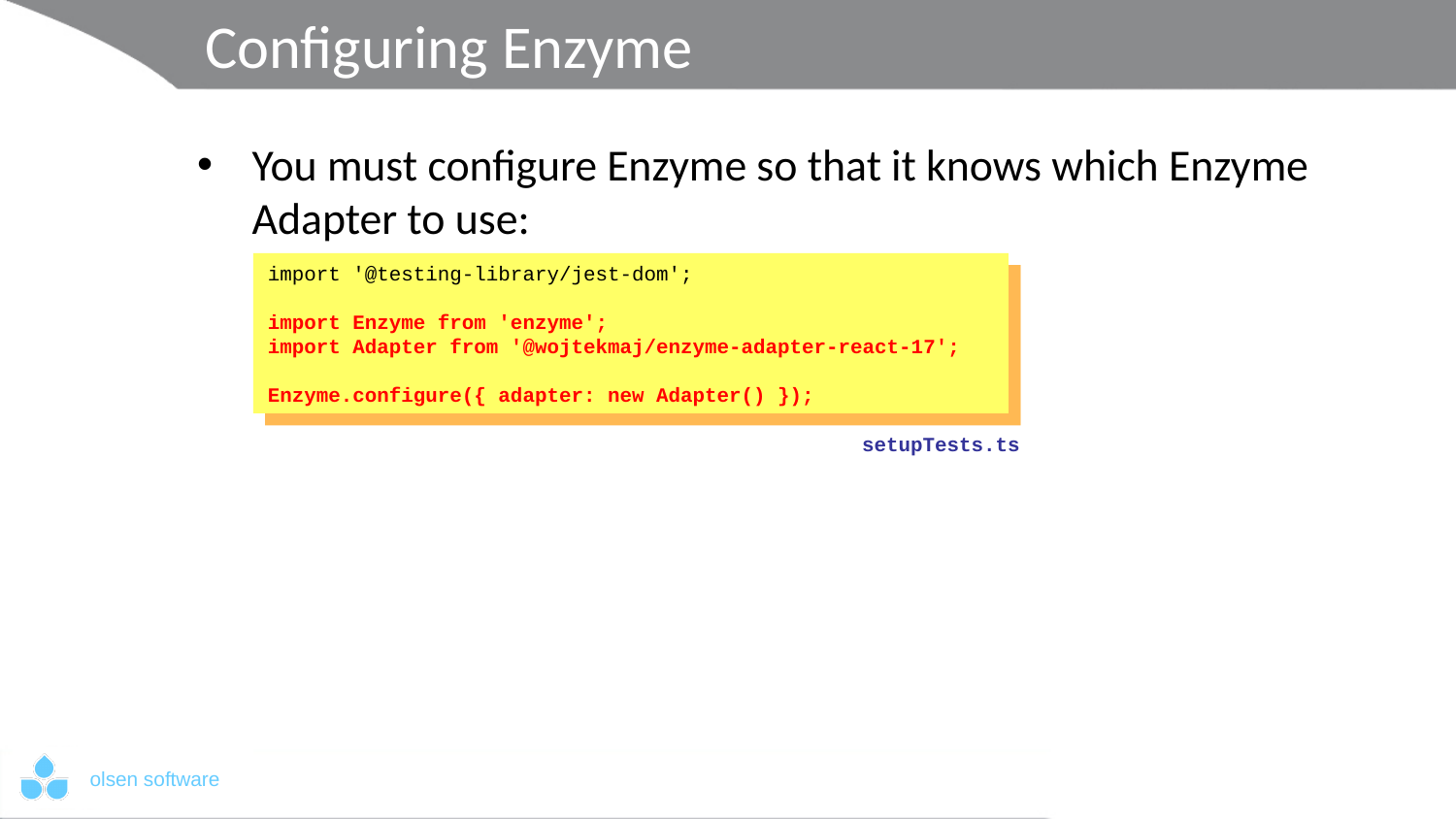

# Configuring Enzyme
You must configure Enzyme so that it knows which Enzyme Adapter to use:
import '@testing-library/jest-dom';

import Enzyme from 'enzyme';
import Adapter from '@wojtekmaj/enzyme-adapter-react-17';

Enzyme.configure({ adapter: new Adapter() });
setupTests.ts